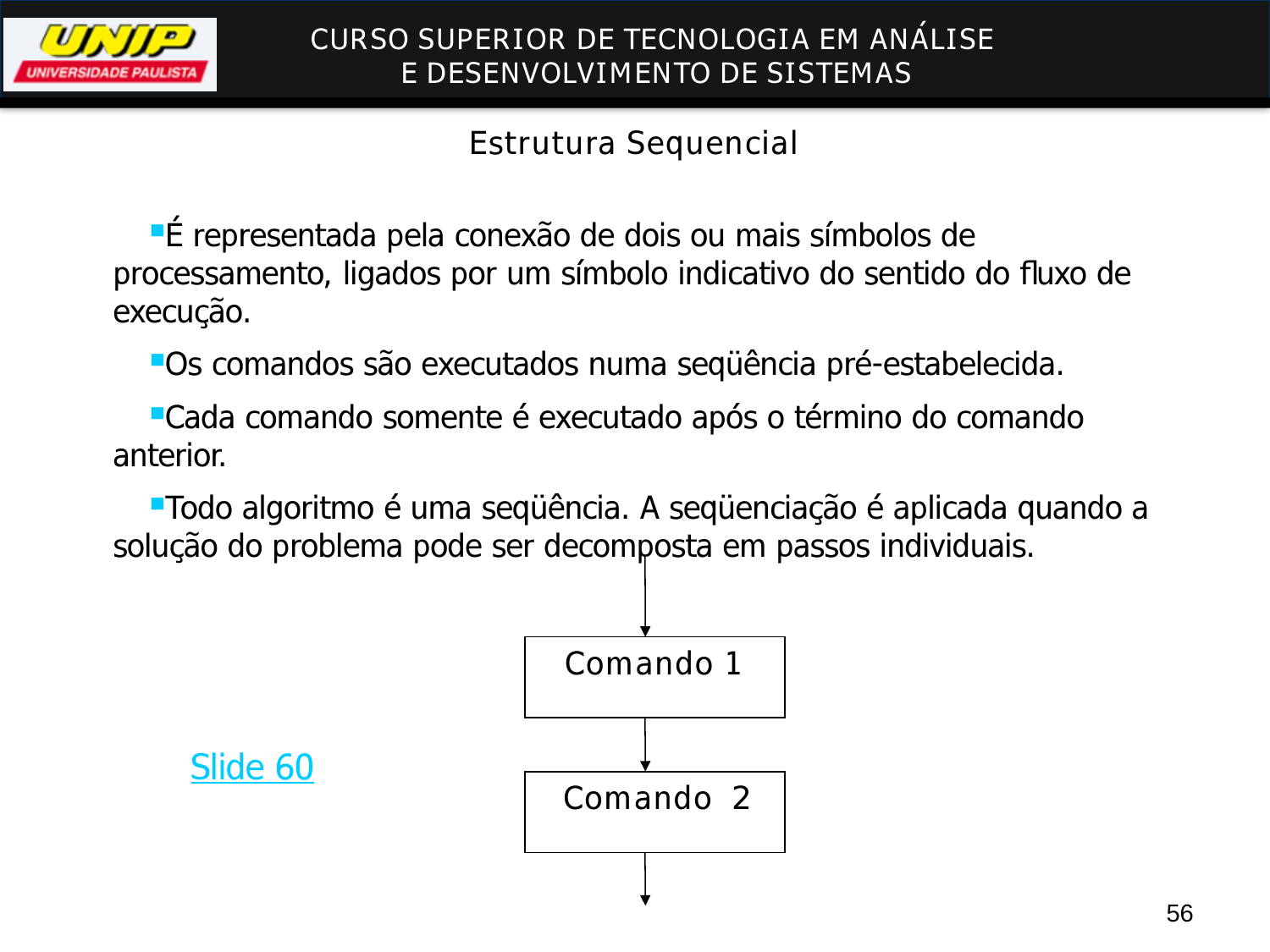

Estrutura Sequencial

É representada pela conexão de dois ou mais símbolos de processamento, ligados por um símbolo indicativo do sentido do fluxo de execução.
Os comandos são executados numa seqüência pré-estabelecida.
Cada comando somente é executado após o término do comando anterior.
Todo algoritmo é uma seqüência. A seqüenciação é aplicada quando a solução do problema pode ser decomposta em passos individuais.

Comando 1

 Comando  2

Slide 60
56